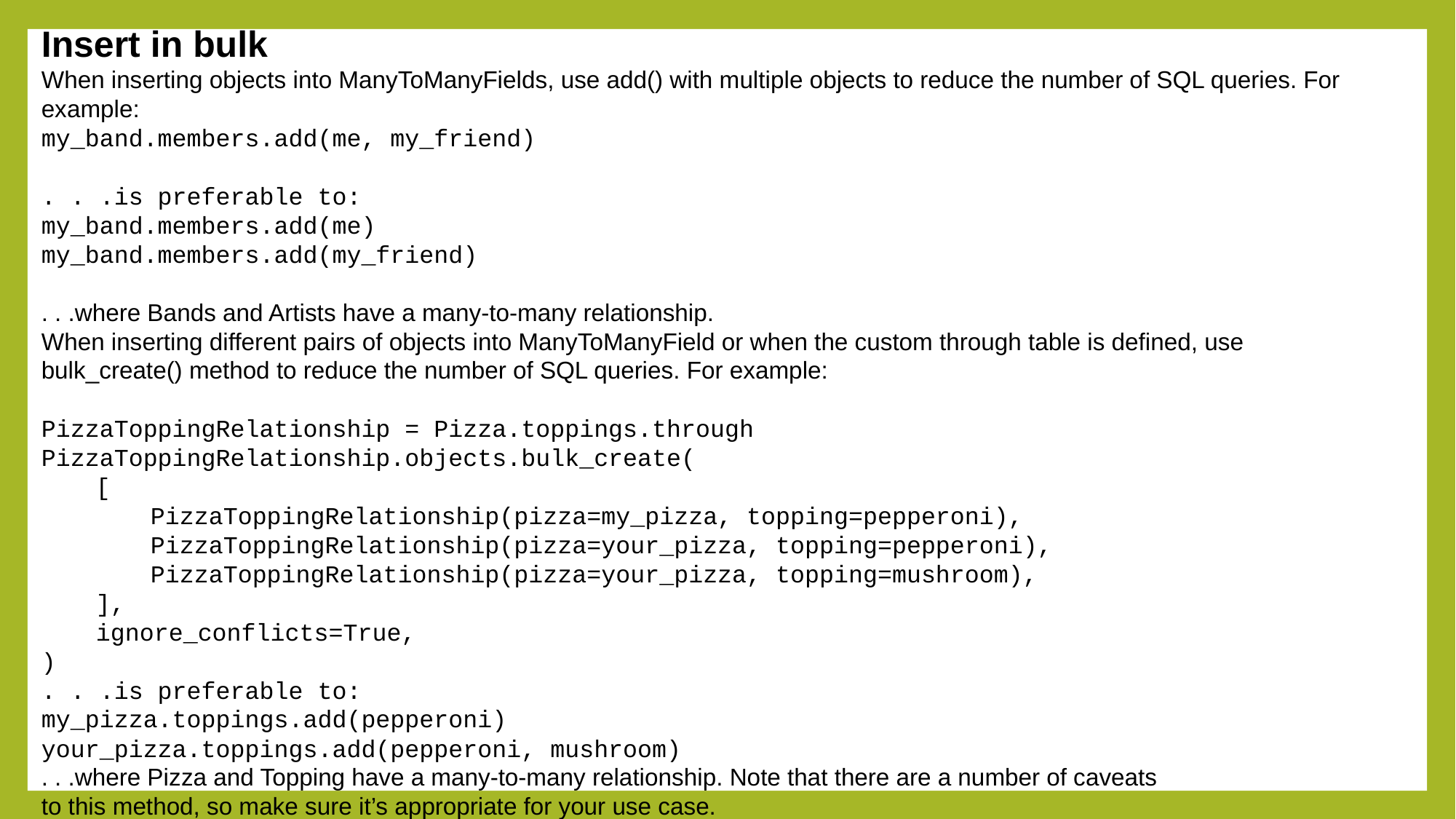

Insert in bulk
When inserting objects into ManyToManyFields, use add() with multiple objects to reduce the number of SQL queries. For example:
my_band.members.add(me, my_friend)

. . .is preferable to:
my_band.members.add(me)
my_band.members.add(my_friend)

. . .where Bands and Artists have a many-to-many relationship.
When inserting different pairs of objects into ManyToManyField or when the custom through table is defined, use bulk_create() method to reduce the number of SQL queries. For example:

PizzaToppingRelationship = Pizza.toppings.through
PizzaToppingRelationship.objects.bulk_create(
[
PizzaToppingRelationship(pizza=my_pizza, topping=pepperoni),
PizzaToppingRelationship(pizza=your_pizza, topping=pepperoni),
PizzaToppingRelationship(pizza=your_pizza, topping=mushroom),
],
ignore_conflicts=True,
)
. . .is preferable to:
my_pizza.toppings.add(pepperoni)
your_pizza.toppings.add(pepperoni, mushroom)
. . .where Pizza and Topping have a many-to-many relationship. Note that there are a number of caveats
to this method, so make sure it’s appropriate for your use case.